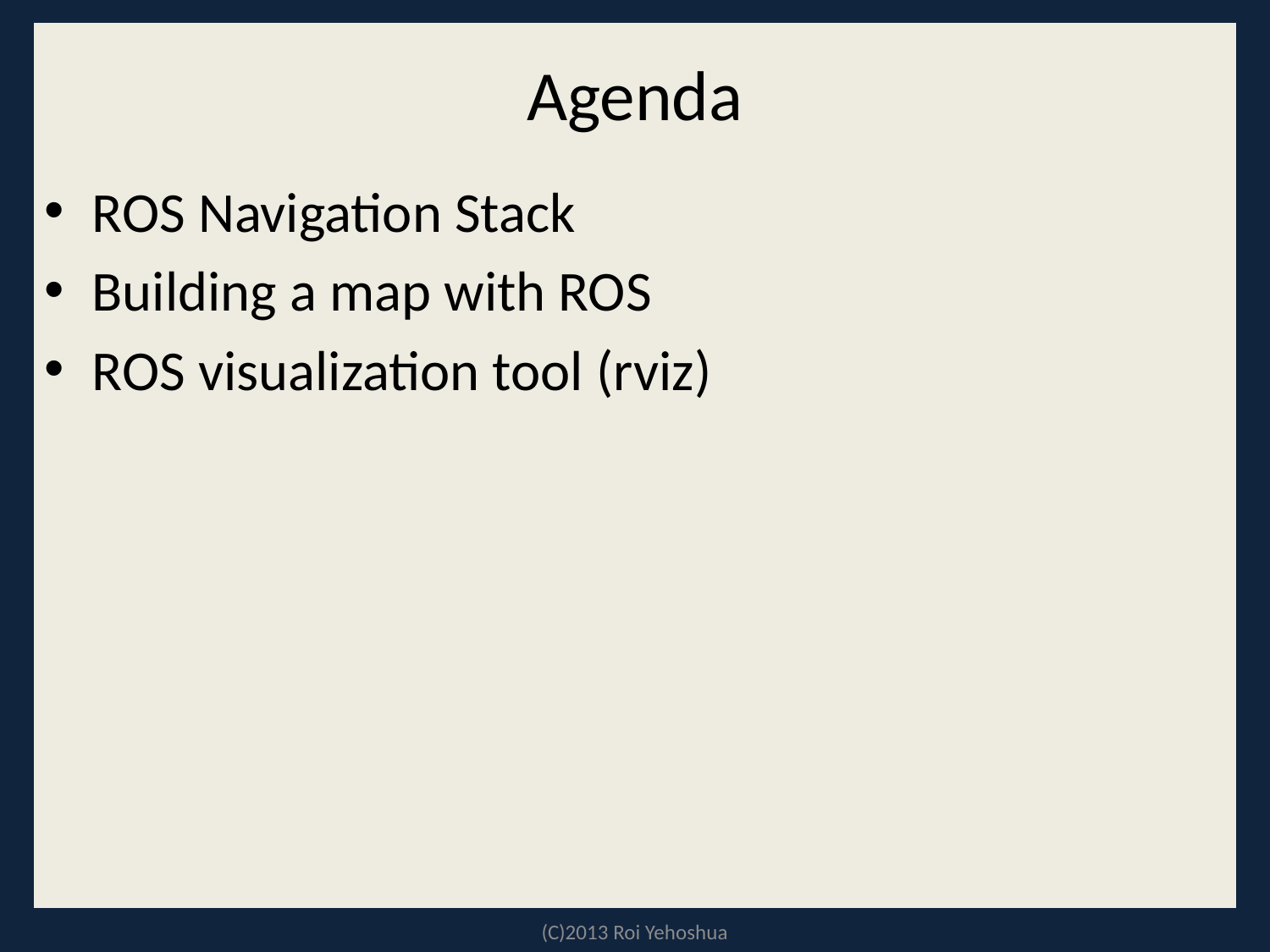

# Agenda
ROS Navigation Stack
Building a map with ROS
ROS visualization tool (rviz)

(C)2013 Roi Yehoshua